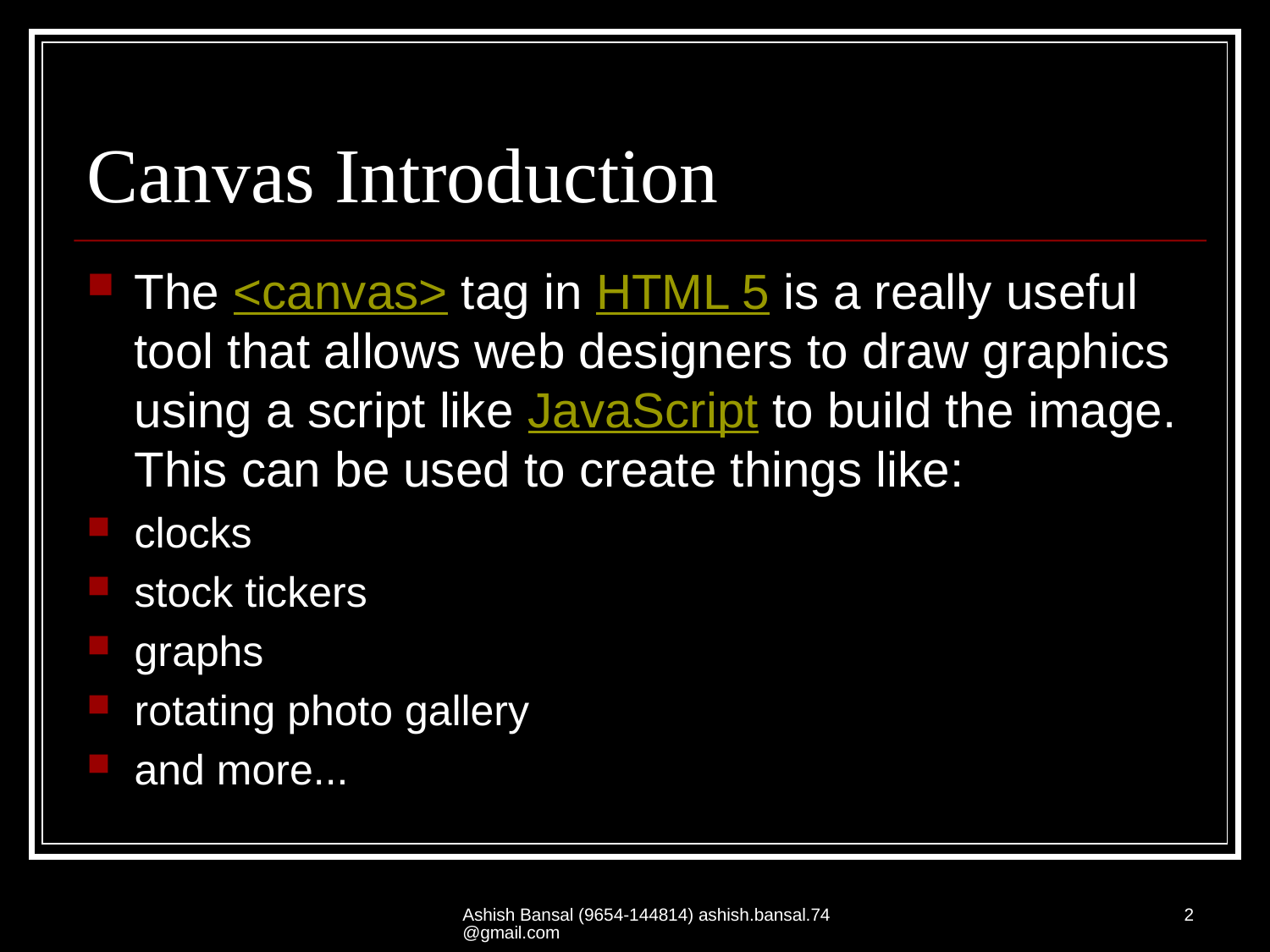

# Canvas Introduction
The <canvas> tag in HTML 5 is a really useful tool that allows web designers to draw graphics using a script like JavaScript to build the image. This can be used to create things like:
clocks
stock tickers
graphs
rotating photo gallery
and more...
Ashish Bansal (9654-144814) ashish.bansal.74@gmail.com
2